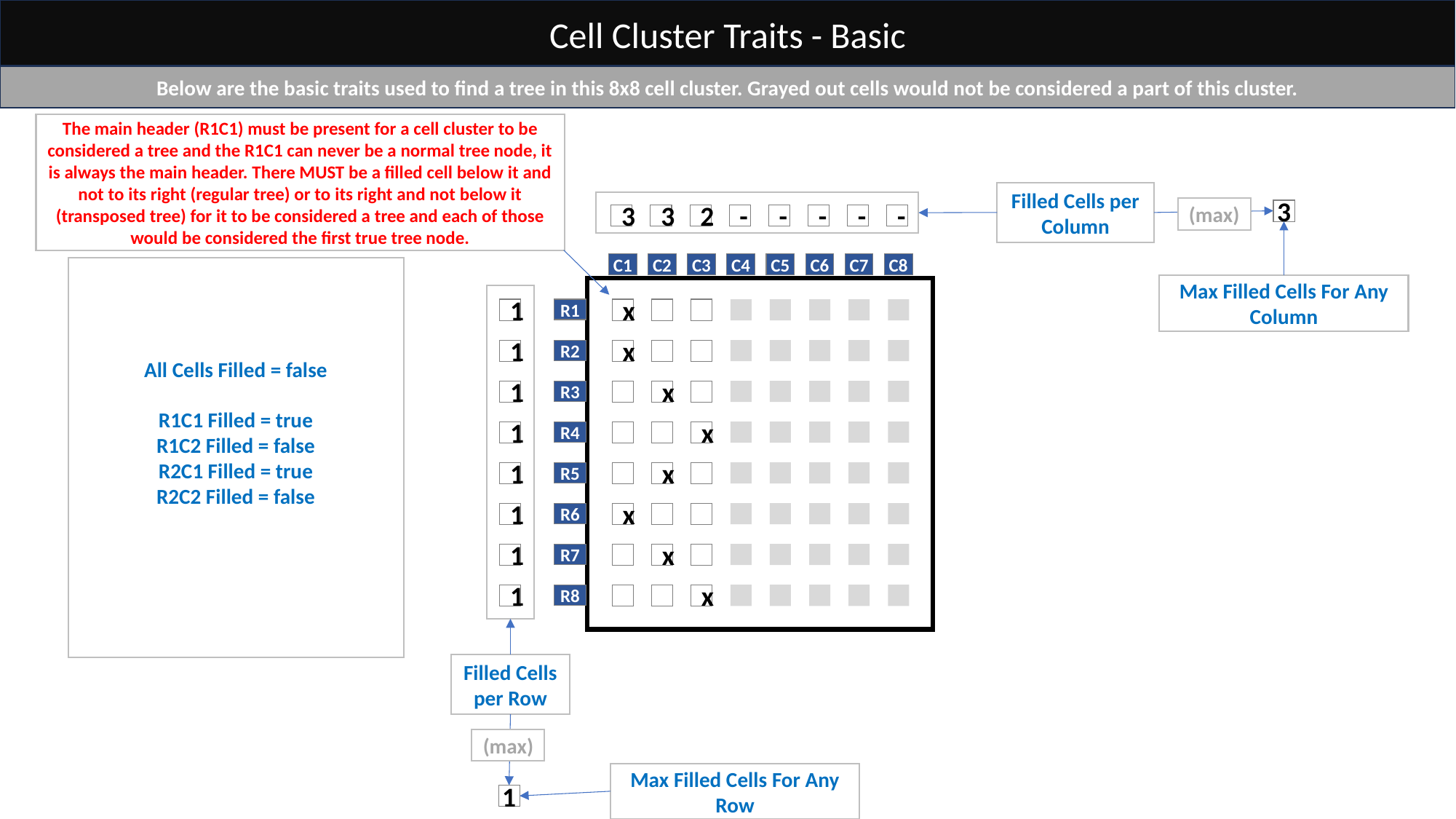

Cell Cluster Traits - Basic
Below are the basic traits used to find a tree in this 8x8 cell cluster. Grayed out cells would not be considered a part of this cluster.
The main header (R1C1) must be present for a cell cluster to be considered a tree and the R1C1 can never be a normal tree node, it is always the main header. There MUST be a filled cell below it and not to its right (regular tree) or to its right and not below it (transposed tree) for it to be considered a tree and each of those would be considered the first true tree node.
Filled Cells per Column

(max)
3
3
3
2
-
-
-
-
-
C1
C2
C3
C4
C5
C6
C7
C8
All Cells Filled = false

R1C1 Filled = true
R1C2 Filled = false
R2C1 Filled = true
R2C2 Filled = false

Max Filled Cells For Any Column

1
R1
x

1
R2
x

1
R3

x

1
R4

x

1
R5

x

1
R6
x

1
R7

x

1
R8

x

Filled Cells per Row
(max)
Max Filled Cells For Any Row
1